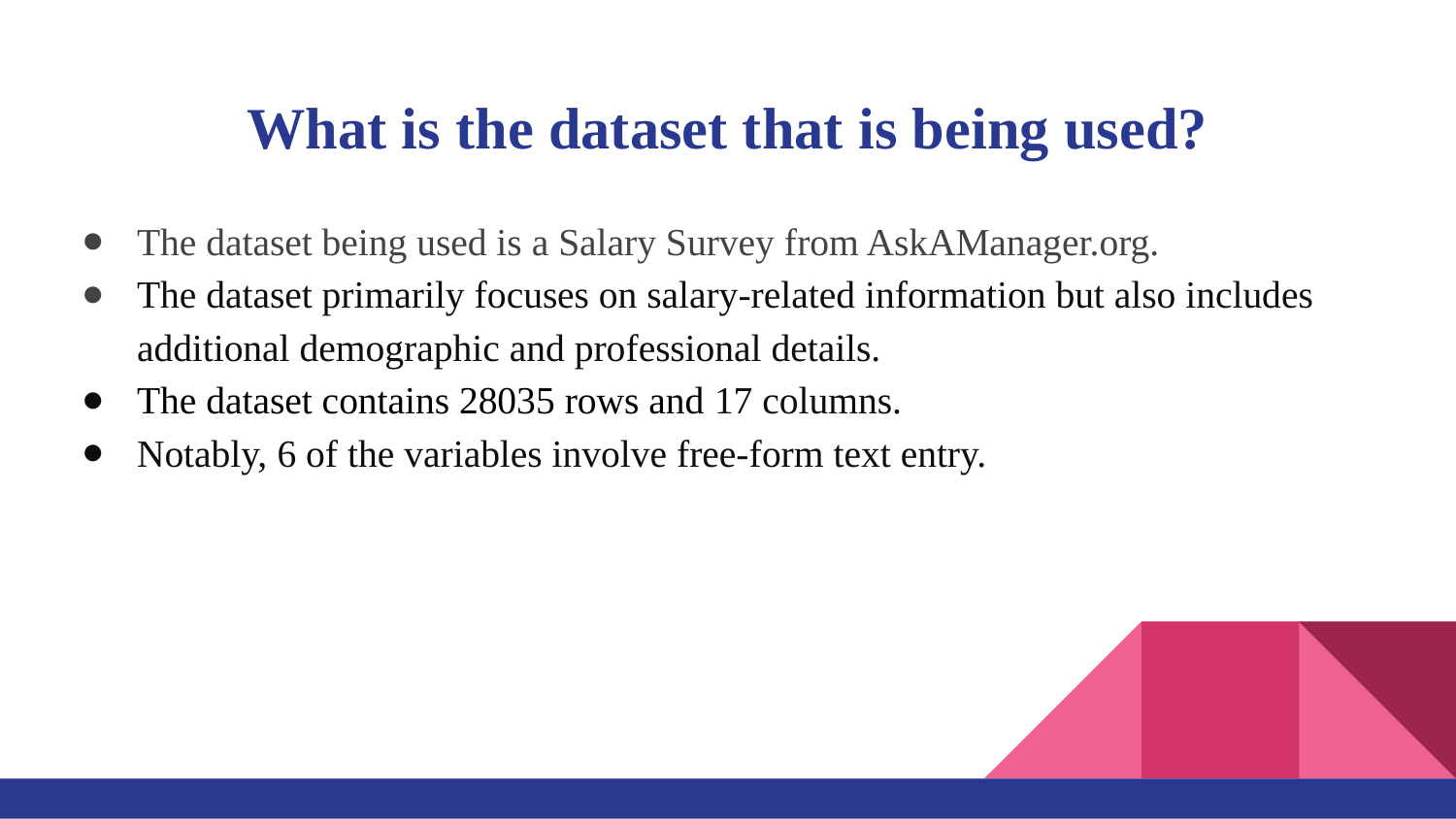

# What is the dataset that is being used?

The dataset being used is a Salary Survey from AskAManager.org.
The dataset primarily focuses on salary-related information but also includes additional demographic and professional details.
The dataset contains 28035 rows and 17 columns.
Notably, 6 of the variables involve free-form text entry.